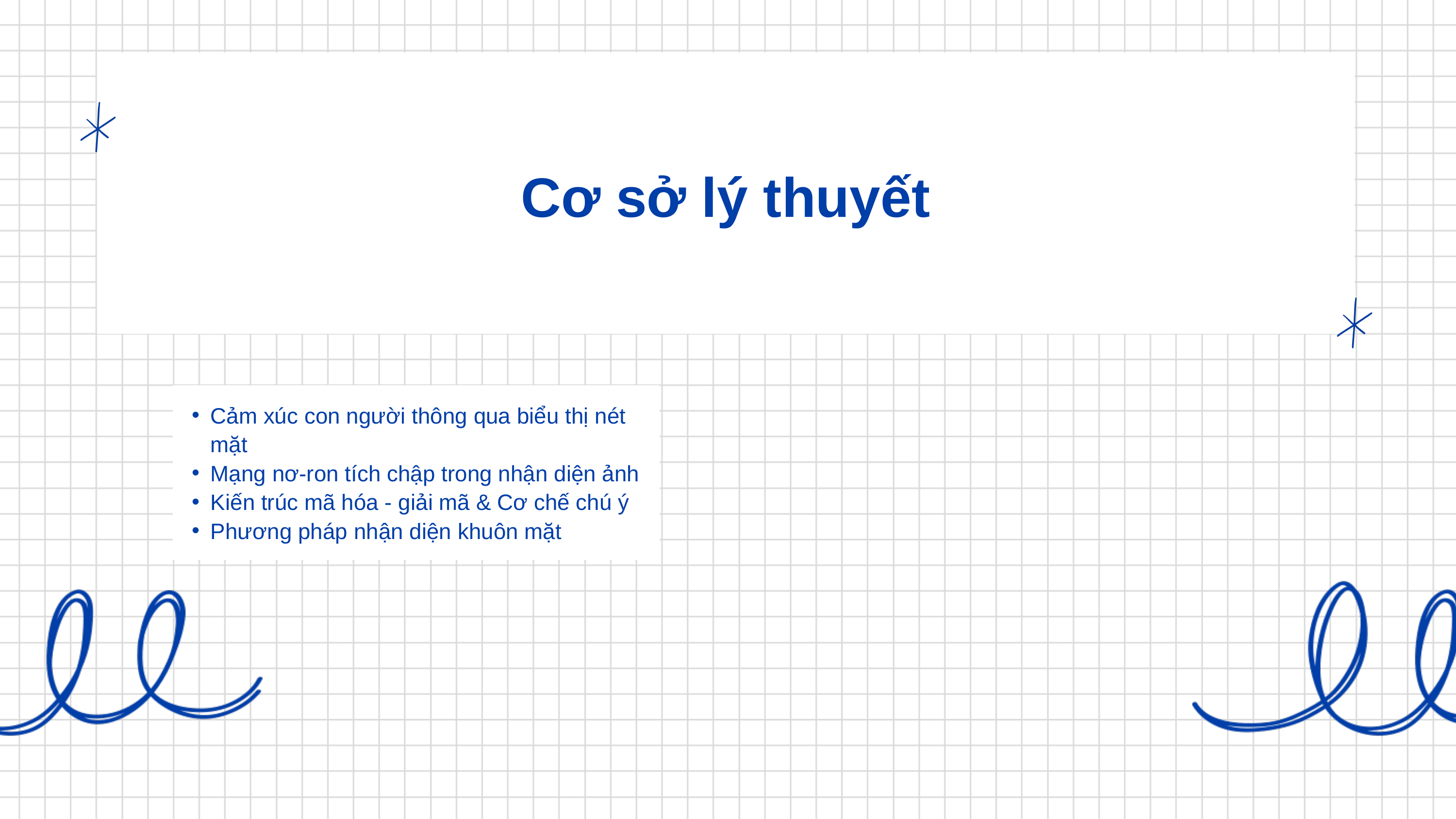

Cơ sở lý thuyết

Cảm xúc con người thông qua biểu thị nét mặt
Mạng nơ-ron tích chập trong nhận diện ảnh
Kiến trúc mã hóa - giải mã & Cơ chế chú ý
Phương pháp nhận diện khuôn mặt